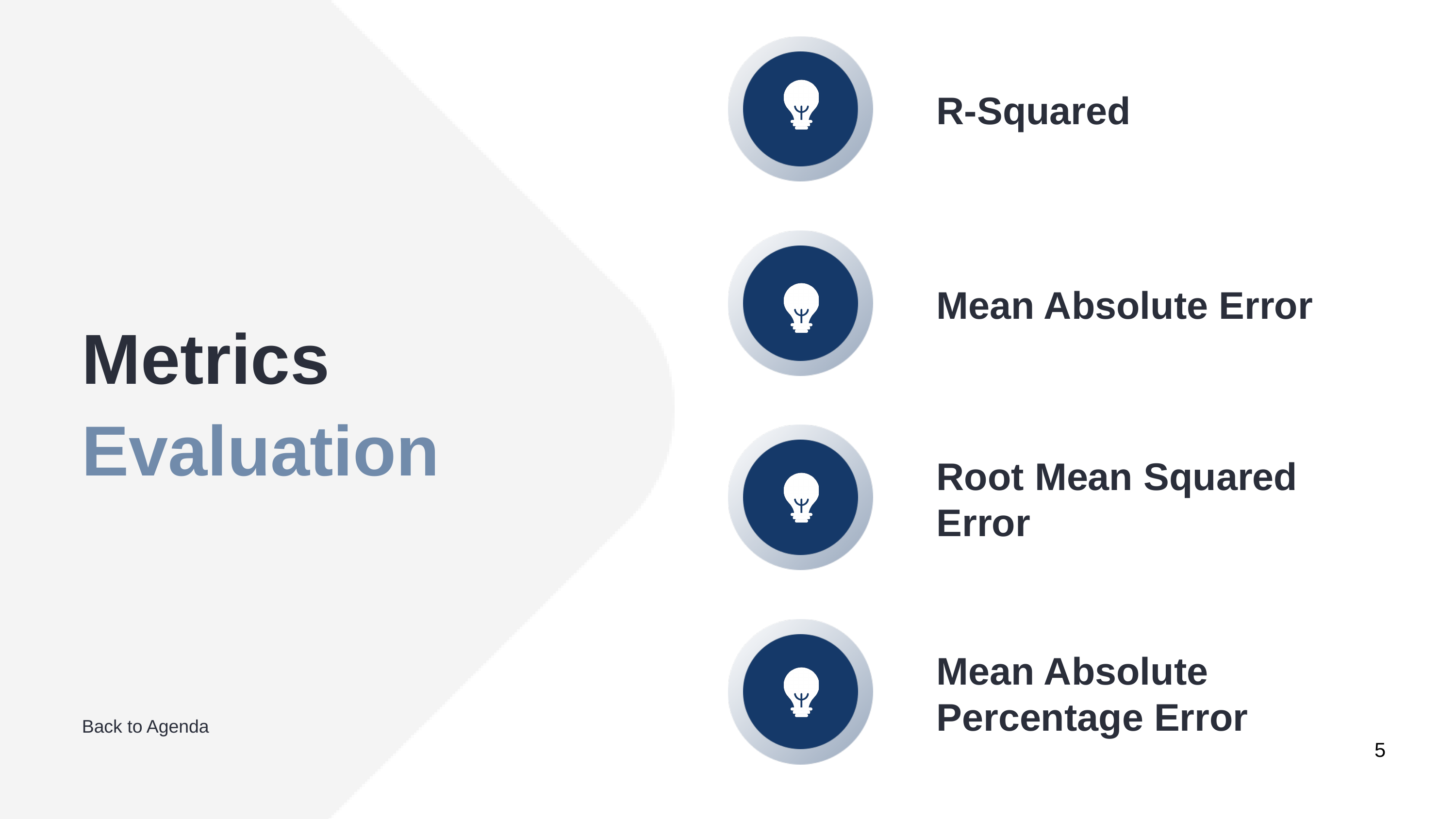

R-Squared

Mean Absolute Error

Metrics Evaluation

Root Mean Squared Error

Mean Absolute Percentage Error

Back to Agenda
5